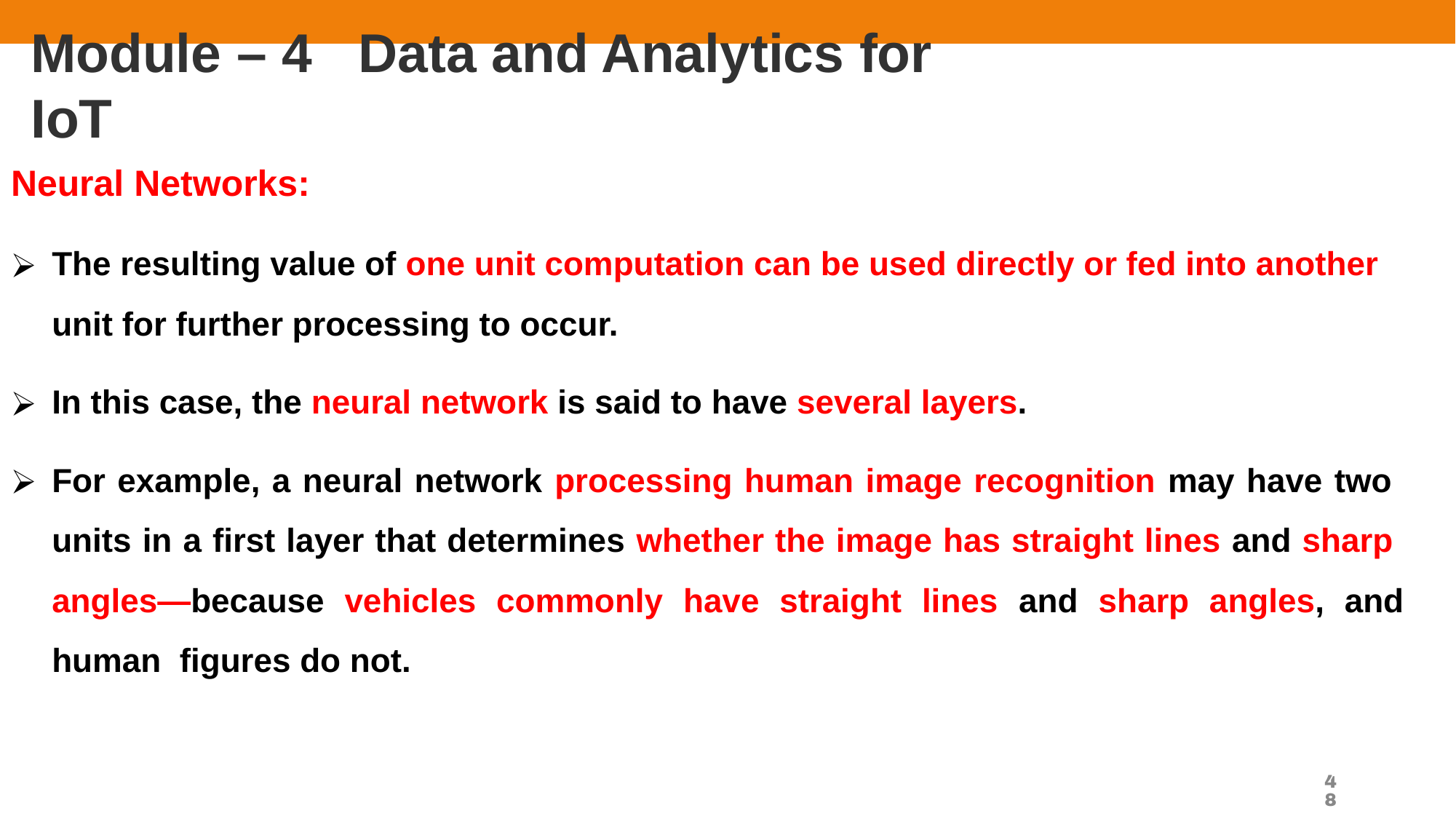

# Module – 4	Data and Analytics for IoT
Neural Networks:
The resulting value of one unit computation can be used directly or fed into another
unit for further processing to occur.
In this case, the neural network is said to have several layers.
For example, a neural network processing human image recognition may have two  units in a first layer that determines whether the image has straight lines and sharp  angles—because vehicles commonly have straight lines and sharp angles, and human  figures do not.
48